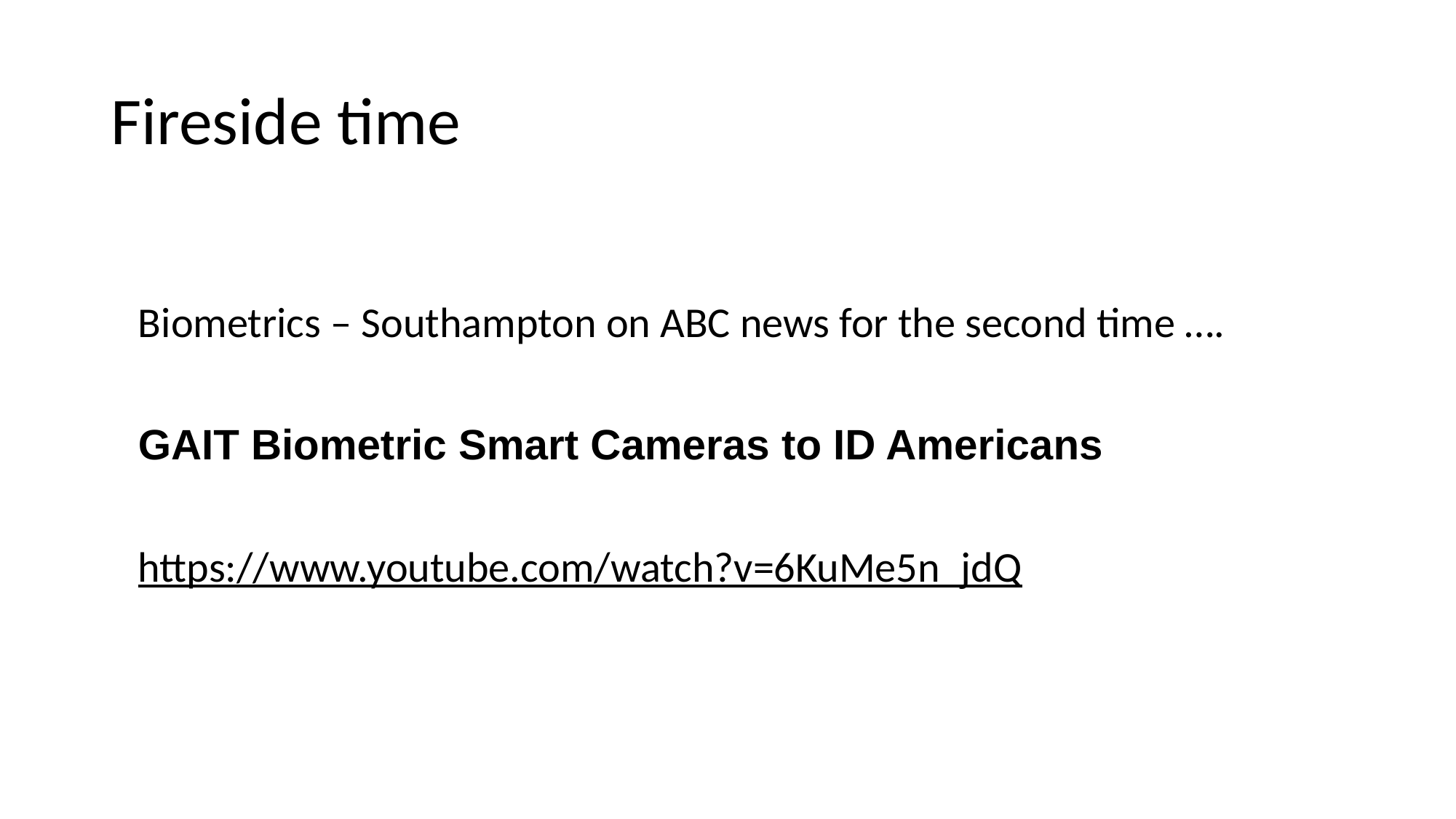

# Fireside time

Biometrics – Southampton on ABC news for the second time ….

GAIT Biometric Smart Cameras to ID Americans

https://www.youtube.com/watch?v=6KuMe5n_jdQ